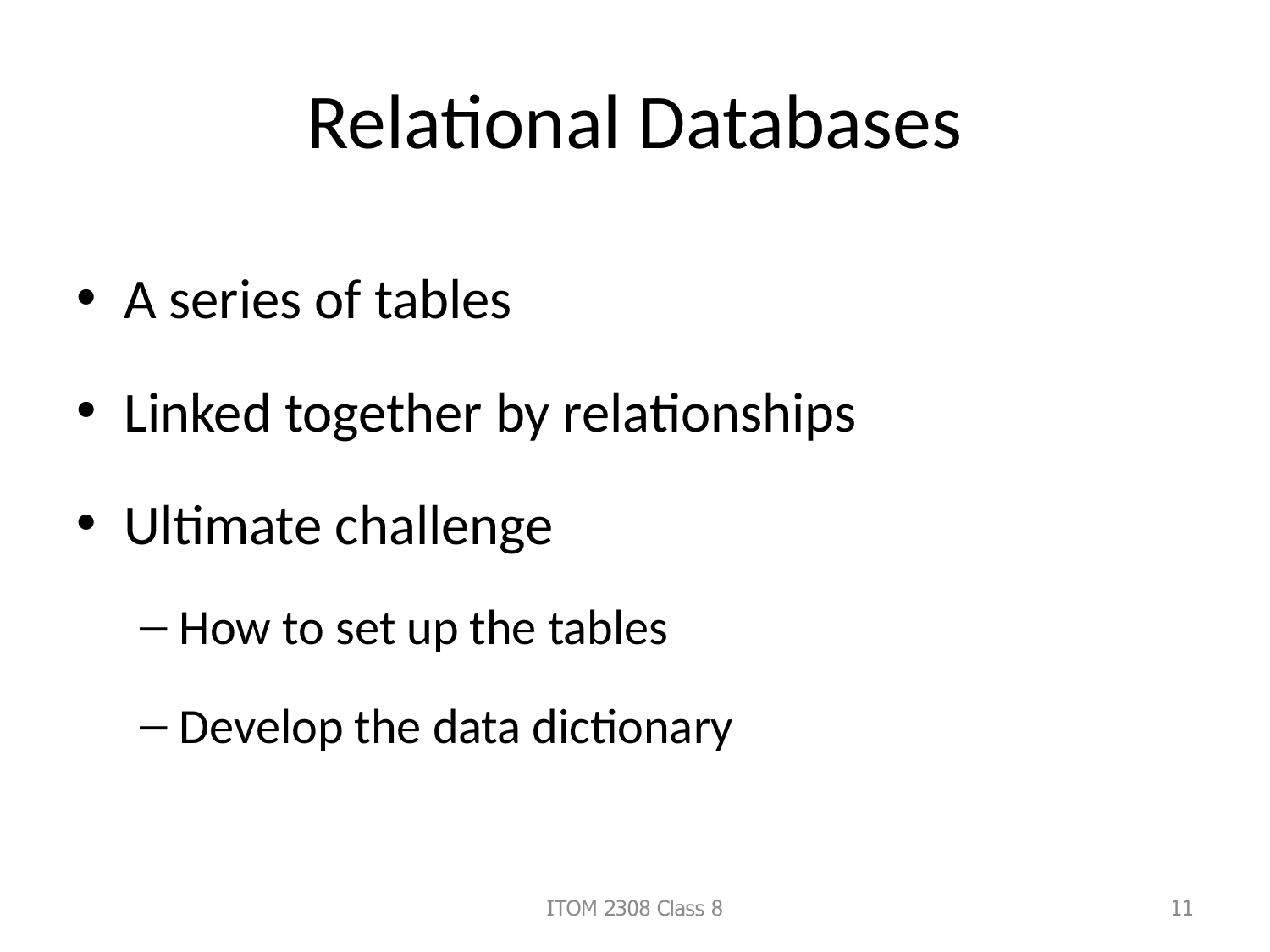

# Relational Databases
A series of tables
Linked together by relationships
Ultimate challenge
How to set up the tables
Develop the data dictionary
ITOM 2308 Class 8
11